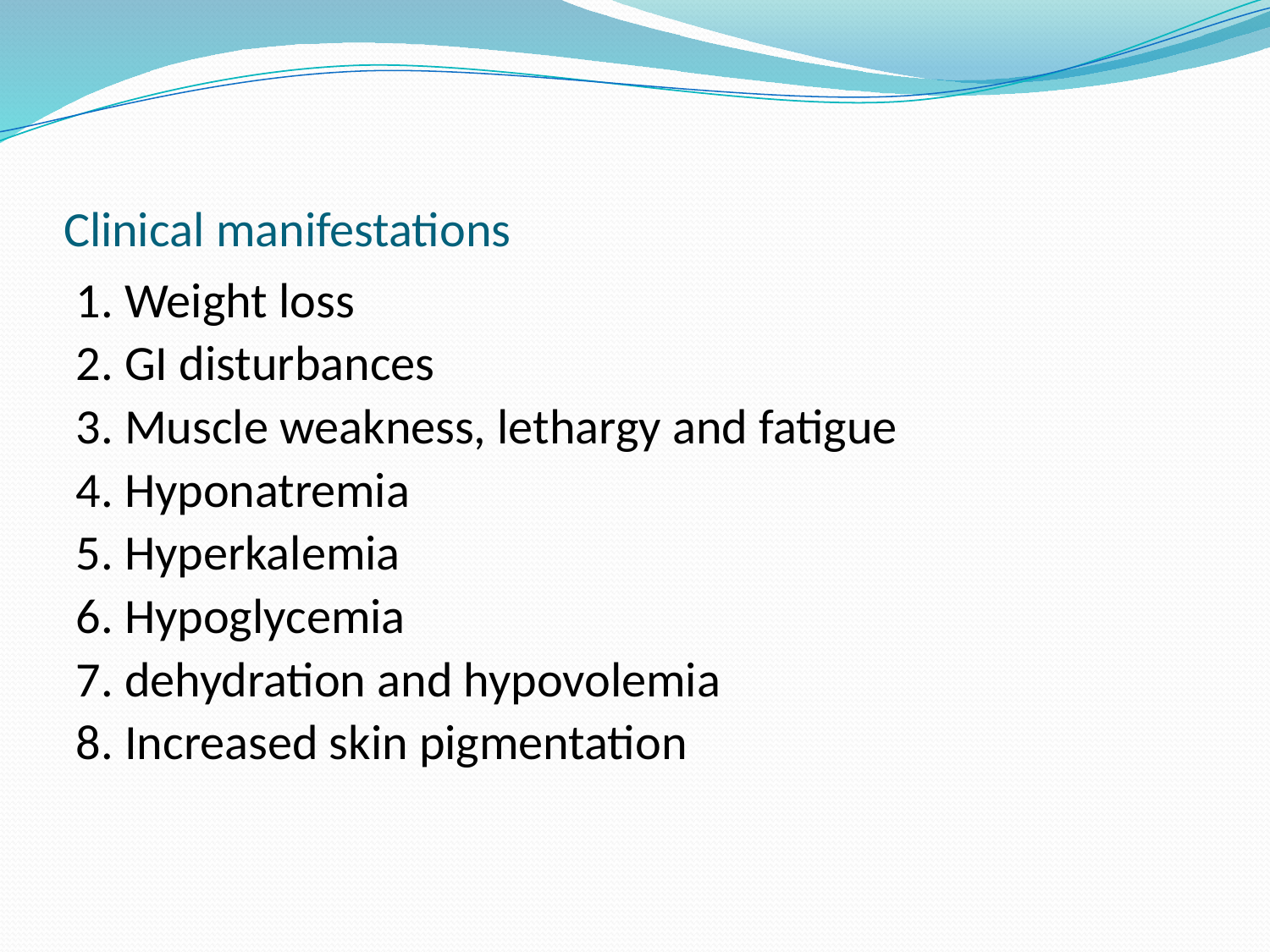

# Clinical manifestations
1. Weight loss
2. GI disturbances
3. Muscle weakness, lethargy and fatigue
4. Hyponatremia
5. Hyperkalemia
6. Hypoglycemia
7. dehydration and hypovolemia
8. Increased skin pigmentation